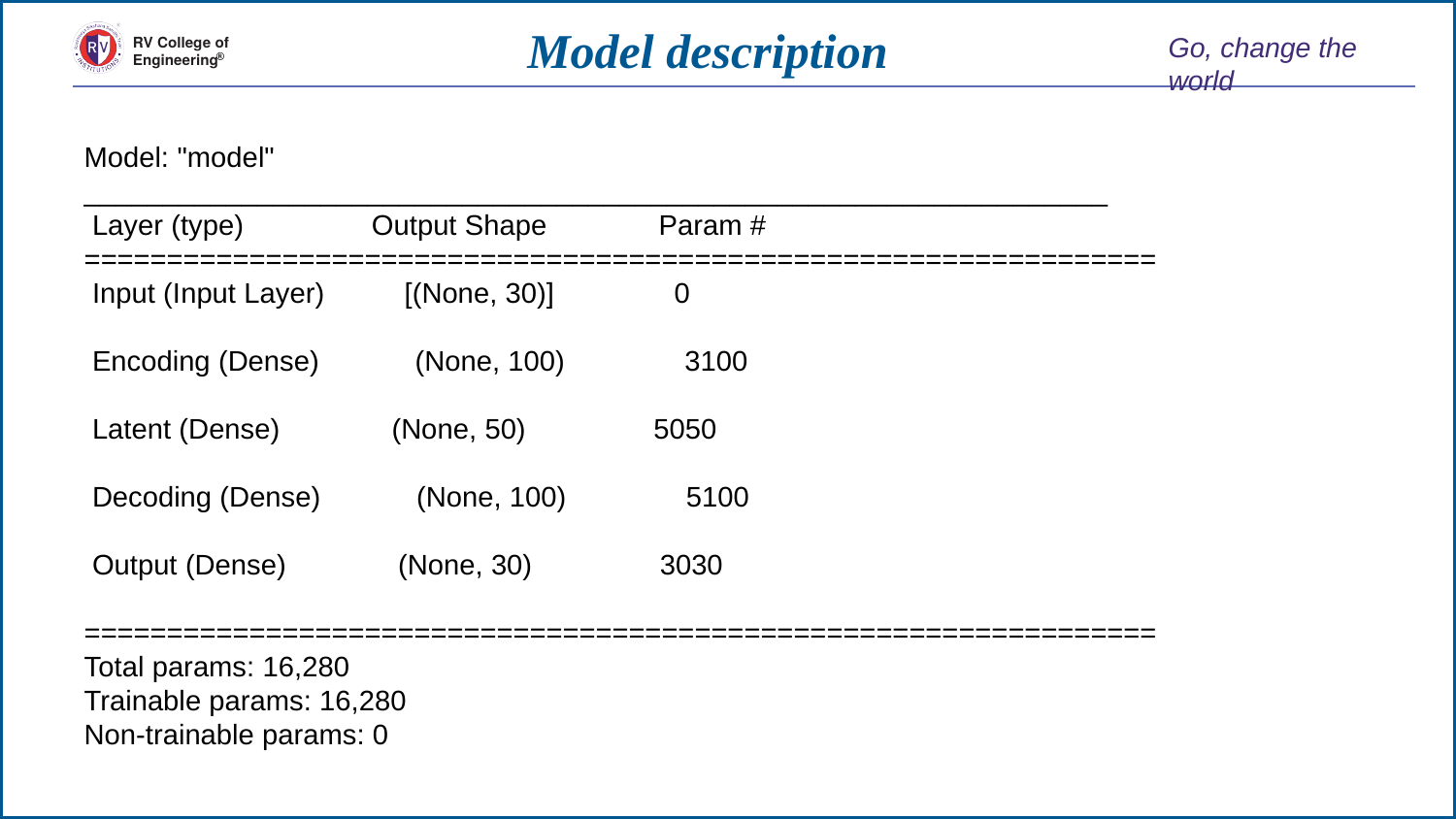

# Model description
Model: "model"
_________________________________________________________________
 Layer (type)                Output Shape              Param #
=================================================================
 Input (Input Layer)          [(None, 30)]               0

 Encoding (Dense)            (None, 100)               3100

 Latent (Dense)              (None, 50)                5050

 Decoding (Dense)            (None, 100)               5100

 Output (Dense)              (None, 30)                3030

=================================================================
Total params: 16,280
Trainable params: 16,280
Non-trainable params: 0